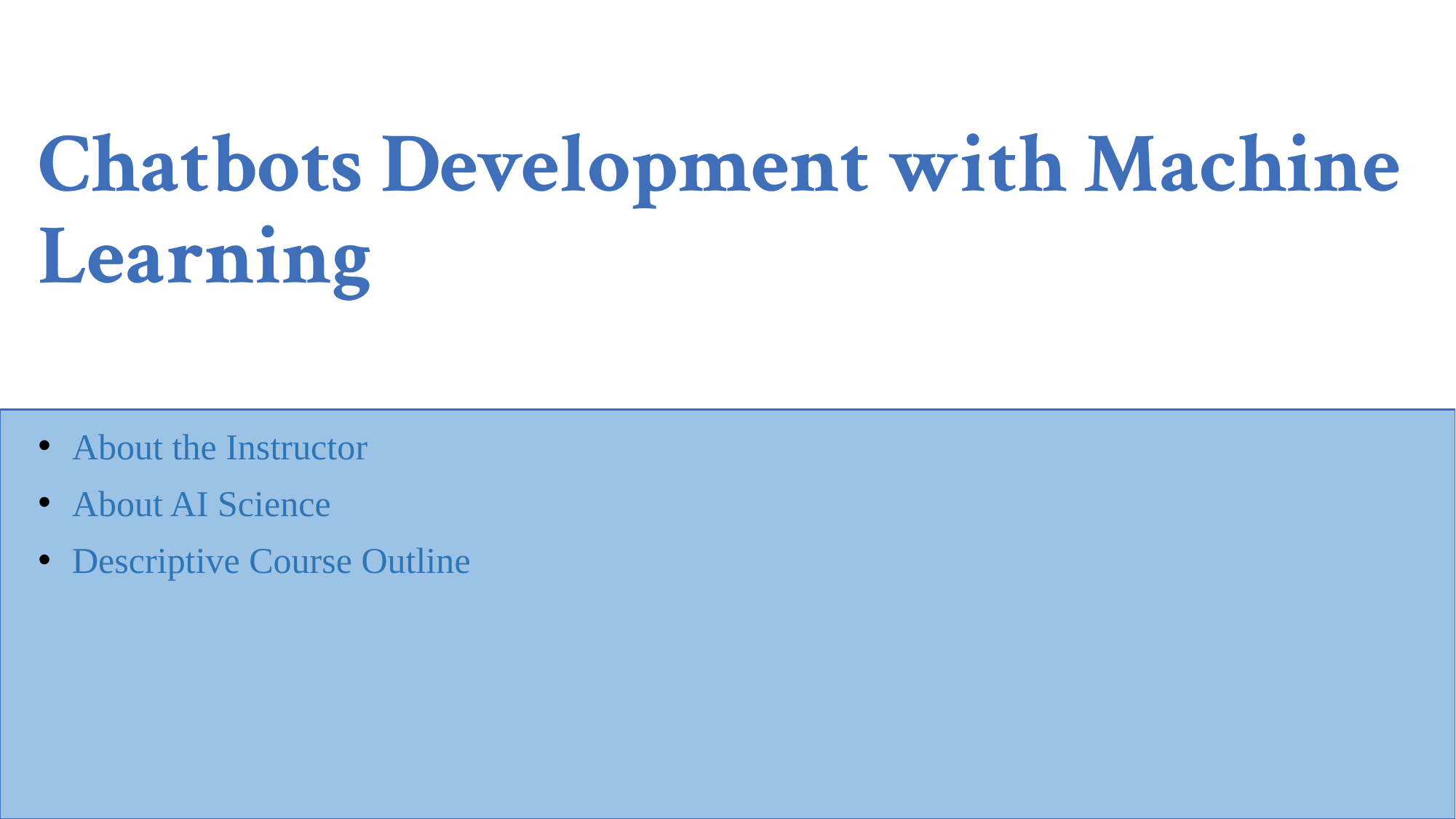

Chatbots Development with Machine Learning
About the Instructor
About AI Science
Descriptive Course Outline